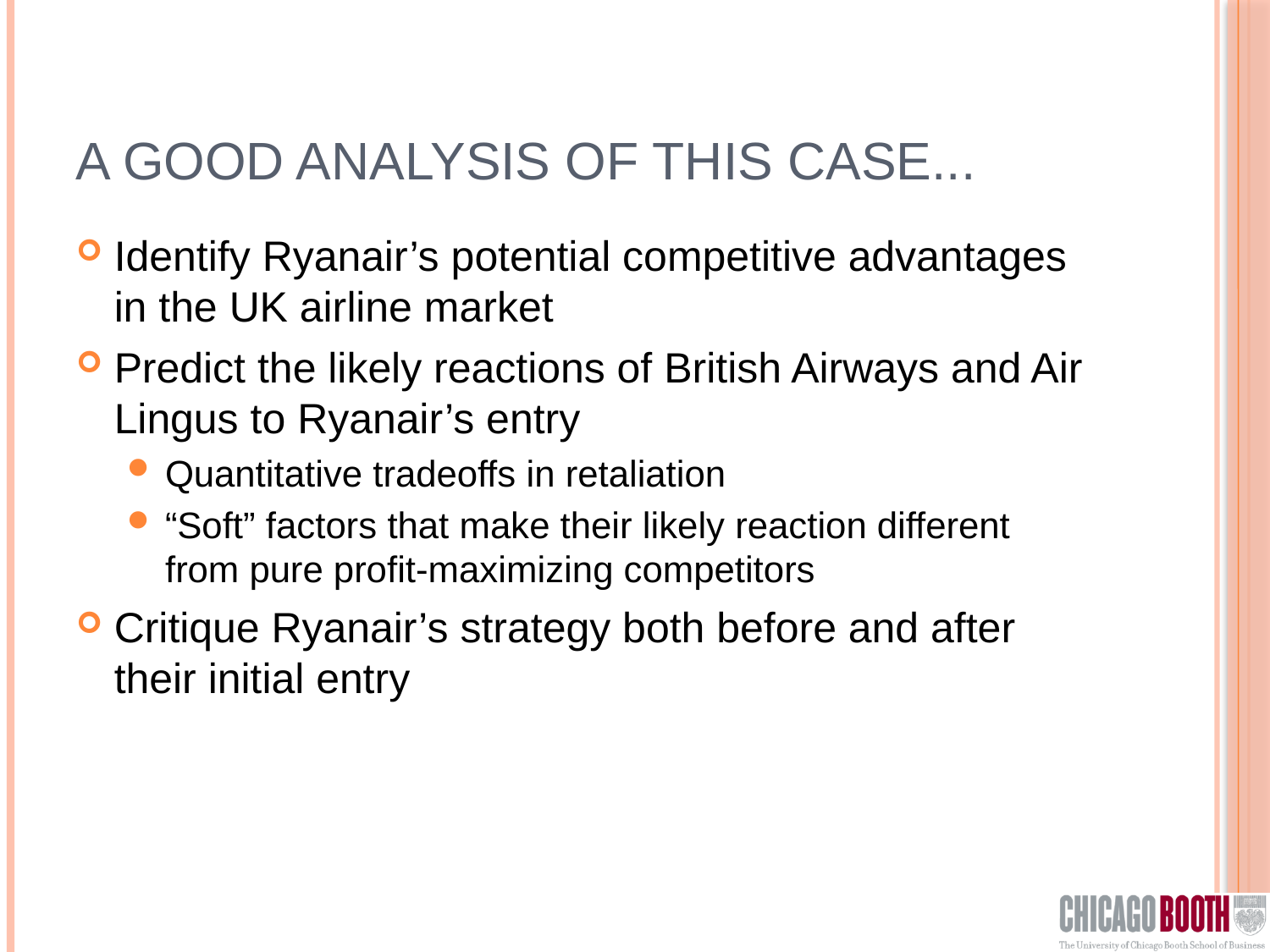

# A good analysis of this case...
Identify Ryanair’s potential competitive advantages in the UK airline market
Predict the likely reactions of British Airways and Air Lingus to Ryanair’s entry
Quantitative tradeoffs in retaliation
“Soft” factors that make their likely reaction different from pure profit-maximizing competitors
Critique Ryanair’s strategy both before and after their initial entry